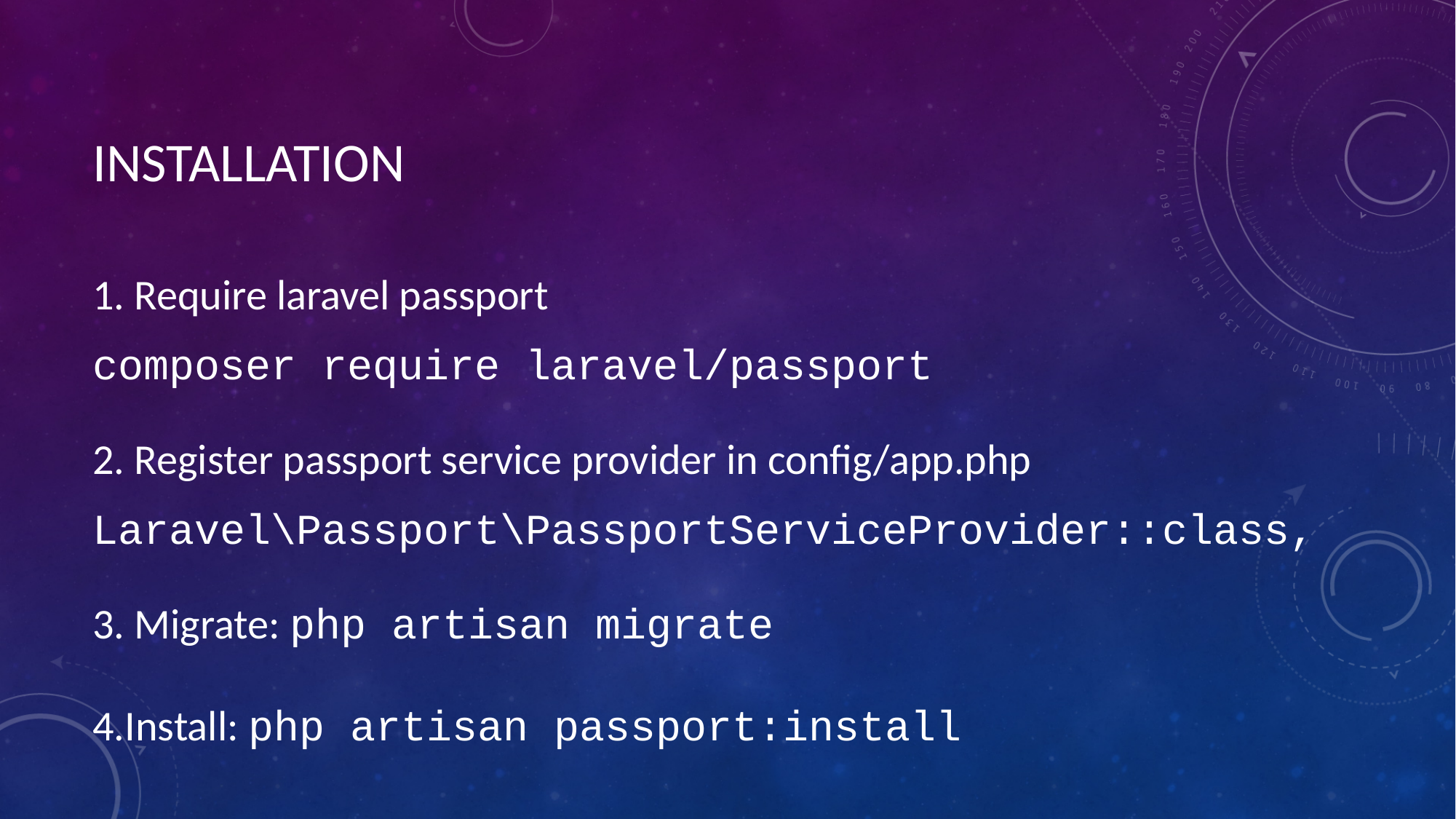

# Installation
1. Require laravel passport

composer require laravel/passport

2. Register passport service provider in config/app.php

Laravel\Passport\PassportServiceProvider::class,

3. Migrate: php artisan migrate

4.Install: php artisan passport:install